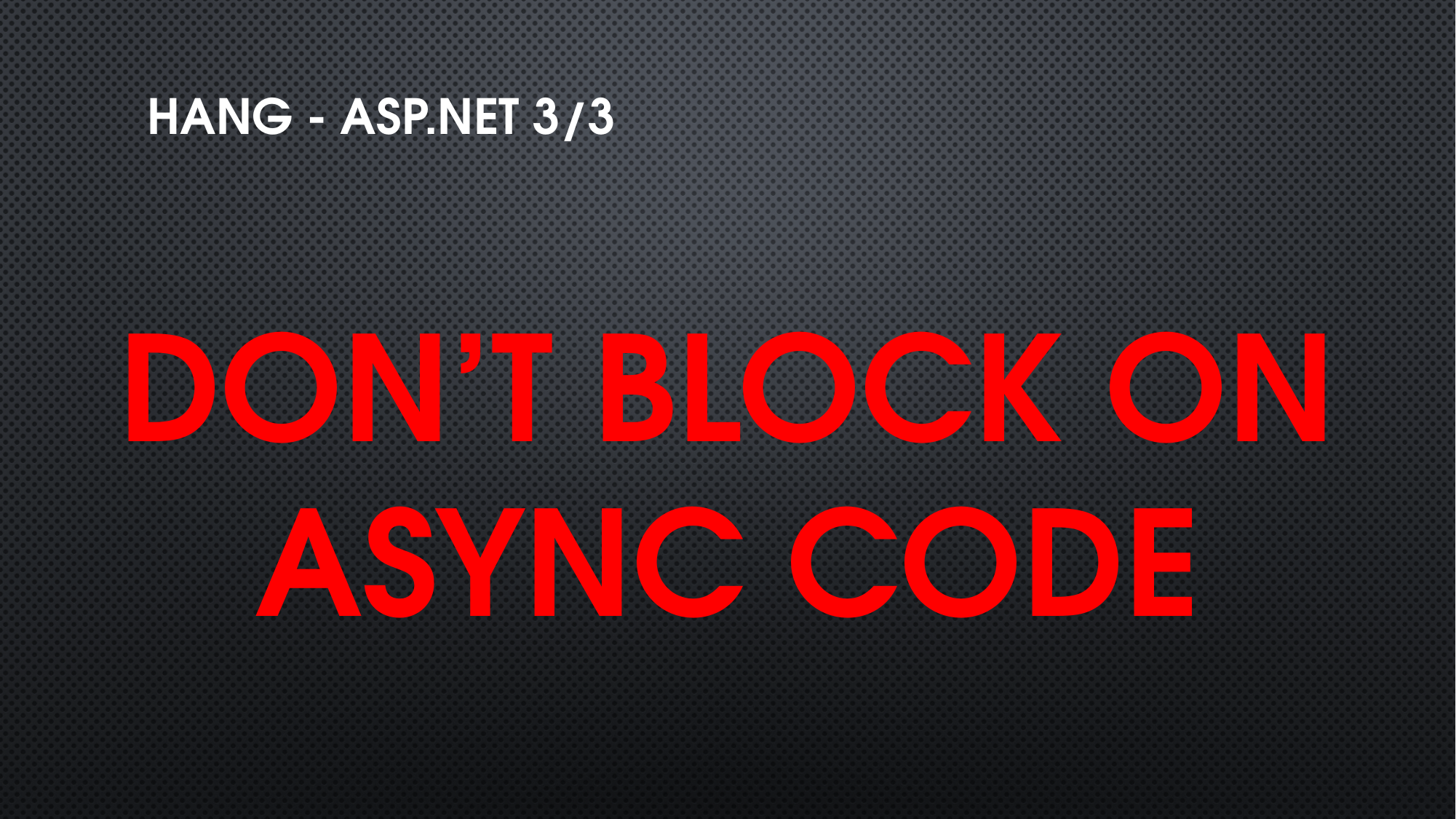

# Hang - ASP.NET 3/3
Don’t block on async code